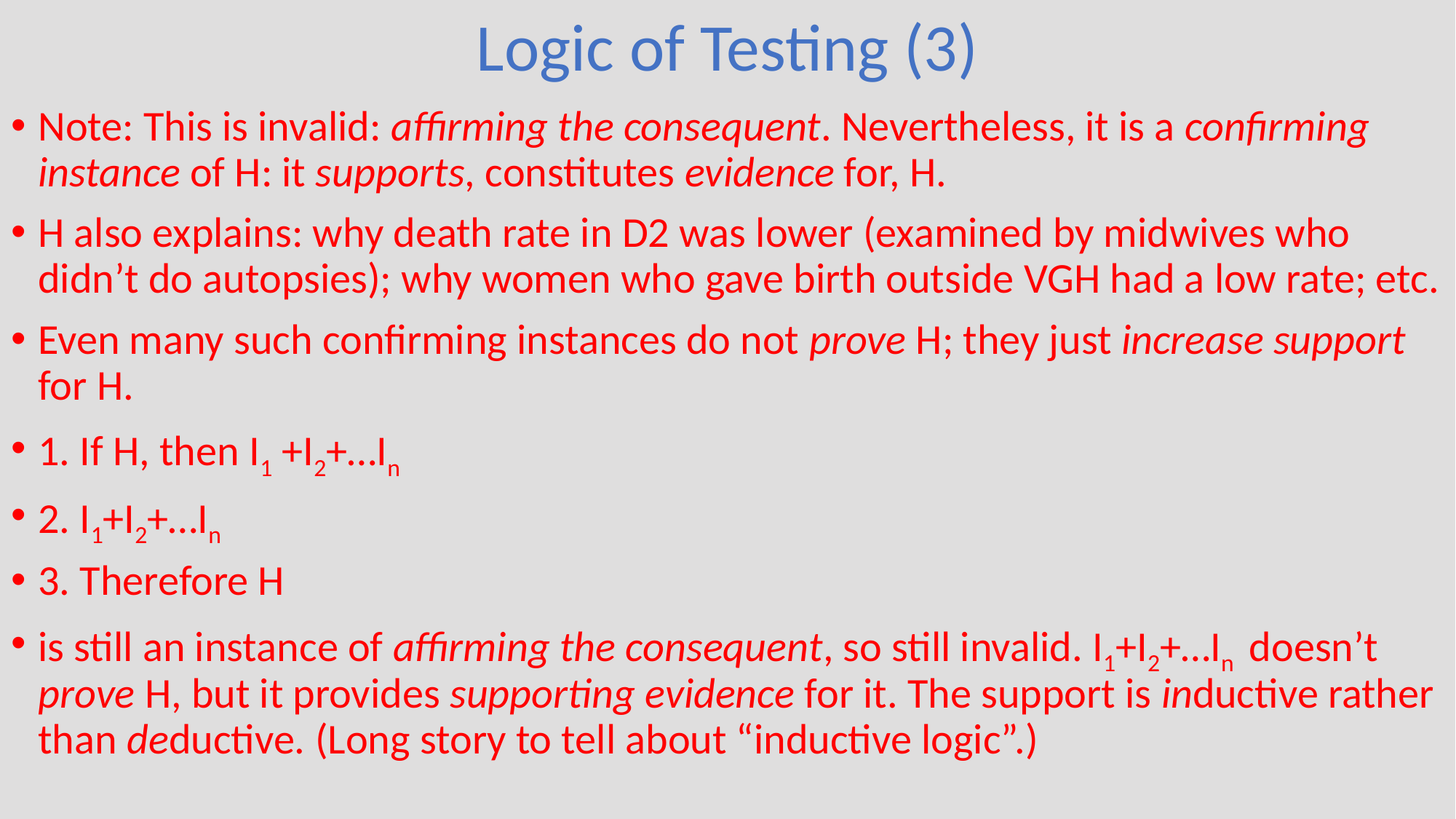

# Logic of Testing (3)
Note: This is invalid: affirming the consequent. Nevertheless, it is a confirming instance of H: it supports, constitutes evidence for, H.
H also explains: why death rate in D2 was lower (examined by midwives who didn’t do autopsies); why women who gave birth outside VGH had a low rate; etc.
Even many such confirming instances do not prove H; they just increase support for H.
1. If H, then I1 +I2+…In
2. I1+I2+…In
3. Therefore H
is still an instance of affirming the consequent, so still invalid. I1+I2+…In  doesn’t prove H, but it provides supporting evidence for it. The support is inductive rather than deductive. (Long story to tell about “inductive logic”.)